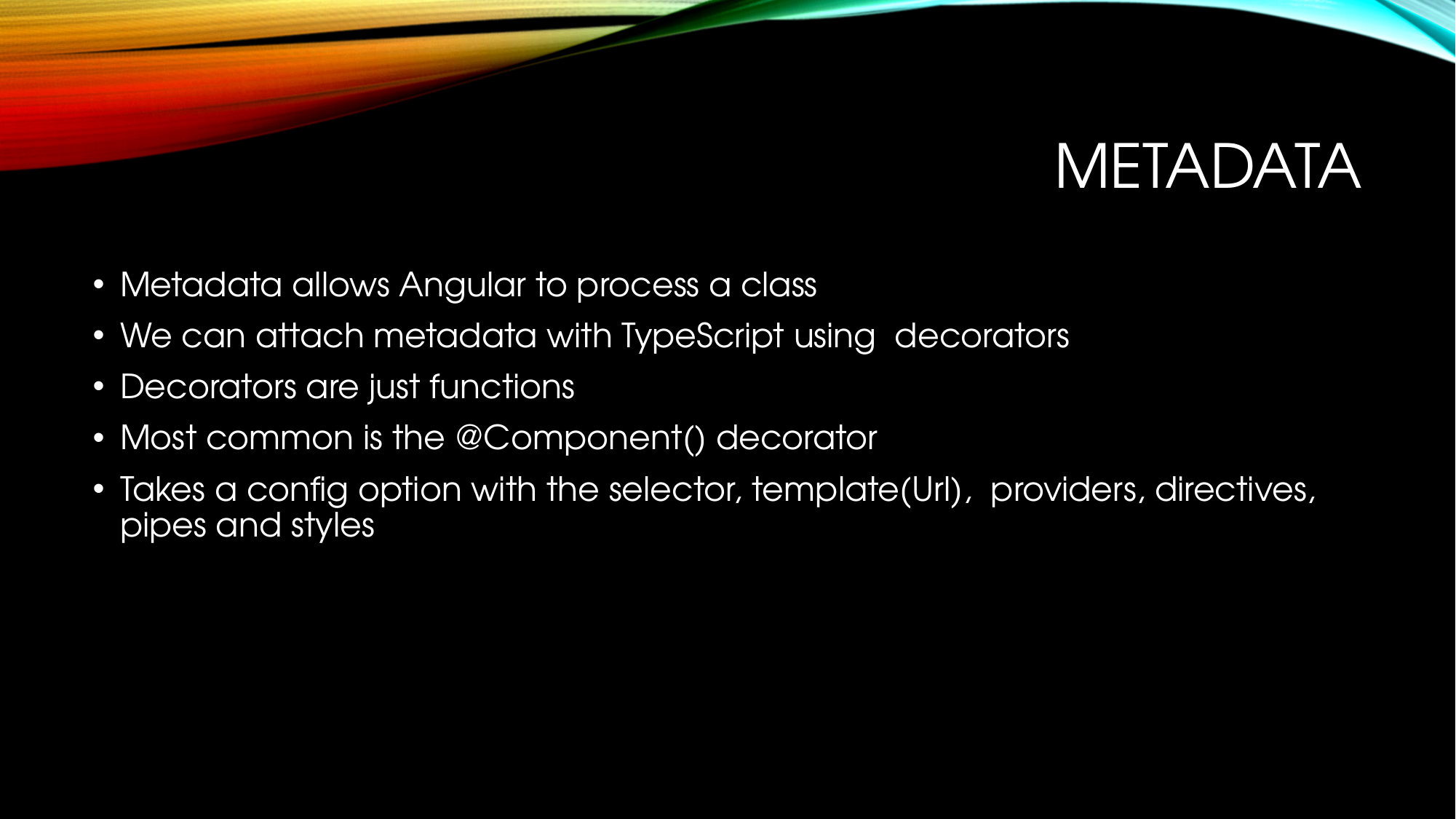

# Metadata
Metadata allows Angular to process a class
We can attach metadata with TypeScript using  decorators
Decorators are just functions
Most common is the @Component() decorator
Takes a config option with the selector, template(Url),  providers, directives, pipes and styles